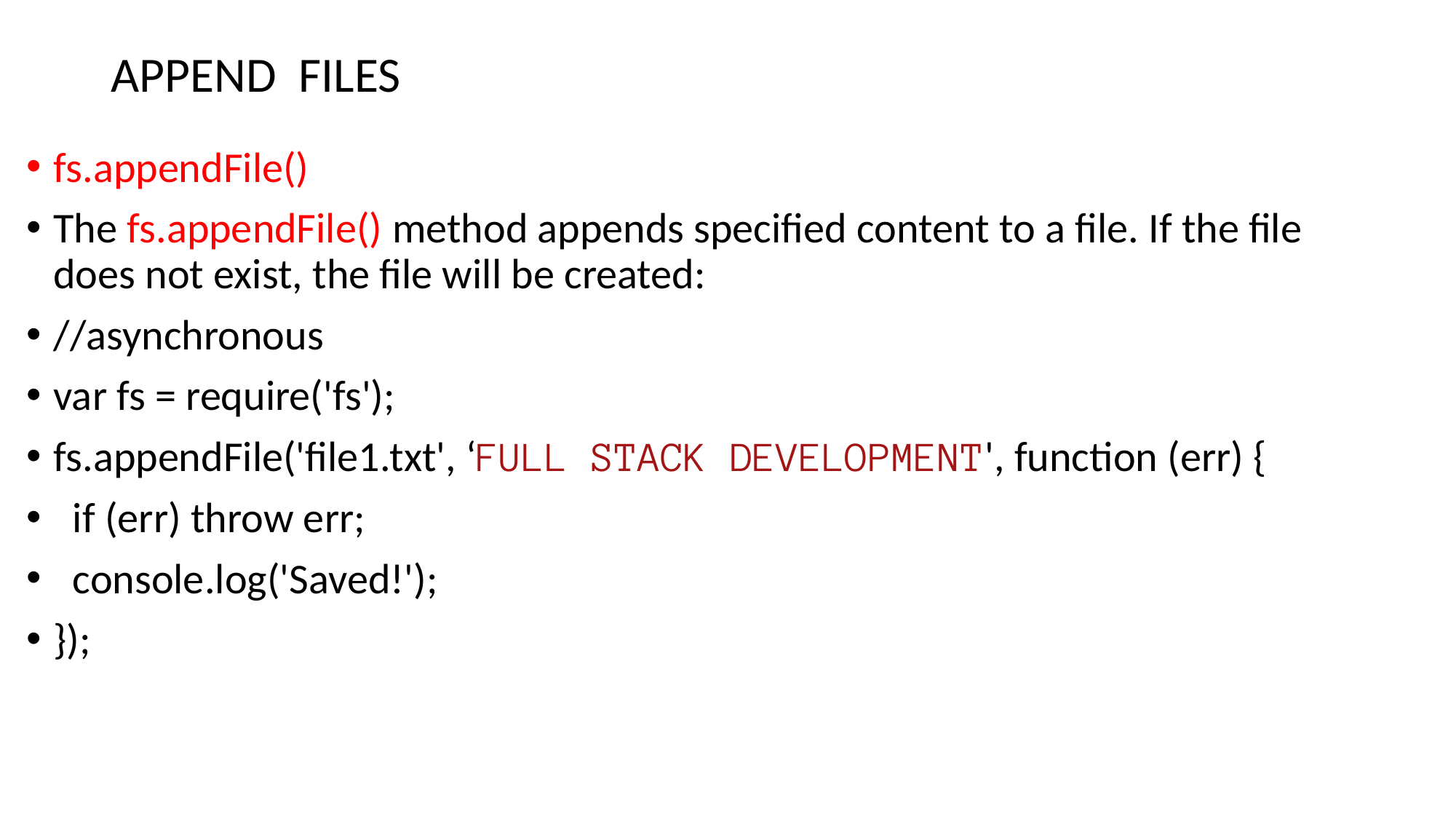

# APPEND  FILES
fs.appendFile()
The fs.appendFile() method appends specified content to a file. If the file does not exist, the file will be created:
//asynchronous
var fs = require('fs');
fs.appendFile('file1.txt', ‘FULL STACK DEVELOPMENT', function (err) {
  if (err) throw err;
  console.log('Saved!');
});